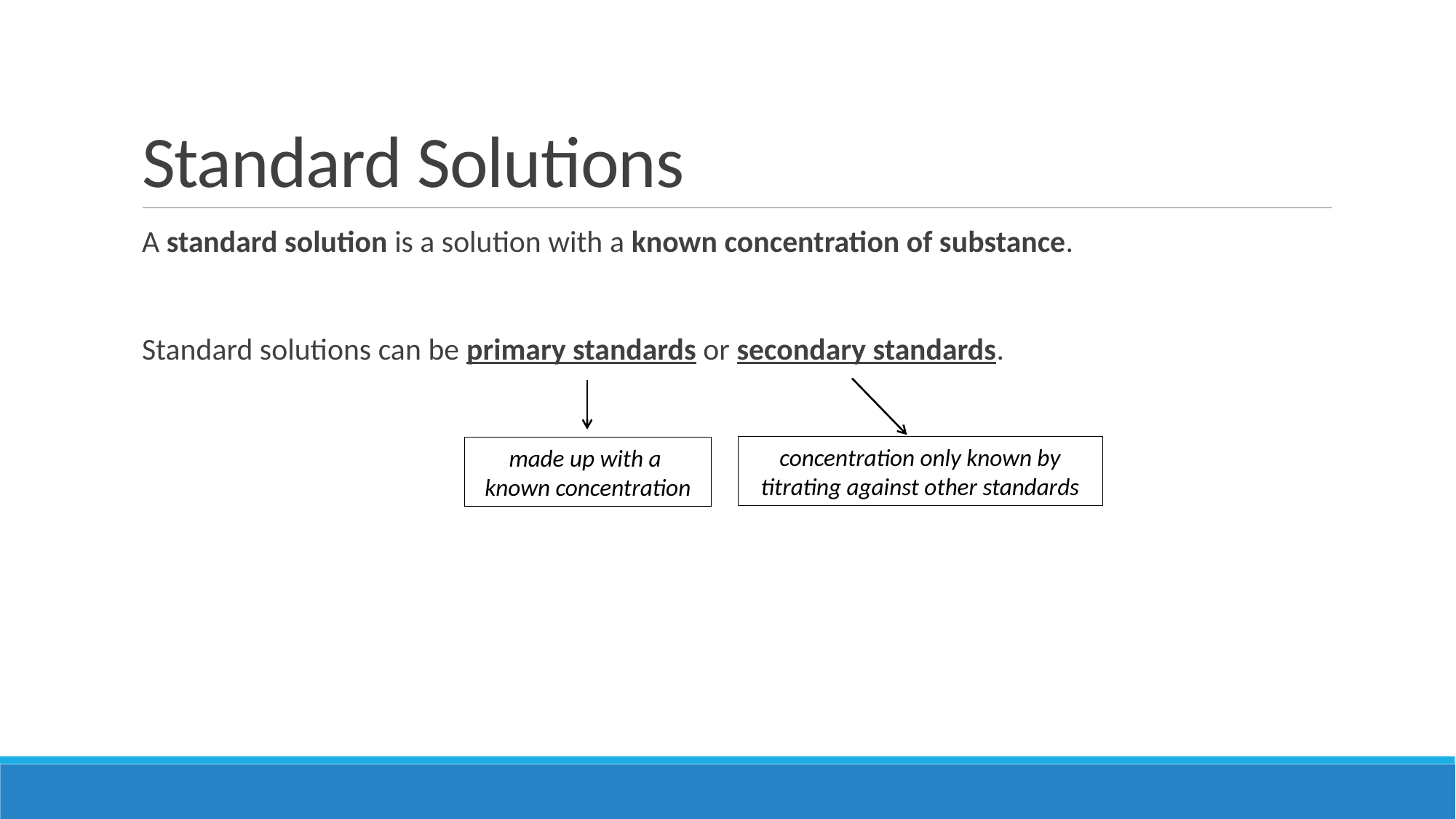

# Standard Solutions
A standard solution is a solution with a known concentration of substance.

Standard solutions can be primary standards or secondary standards.
concentration only known by titrating against other standards
made up with a
known concentration